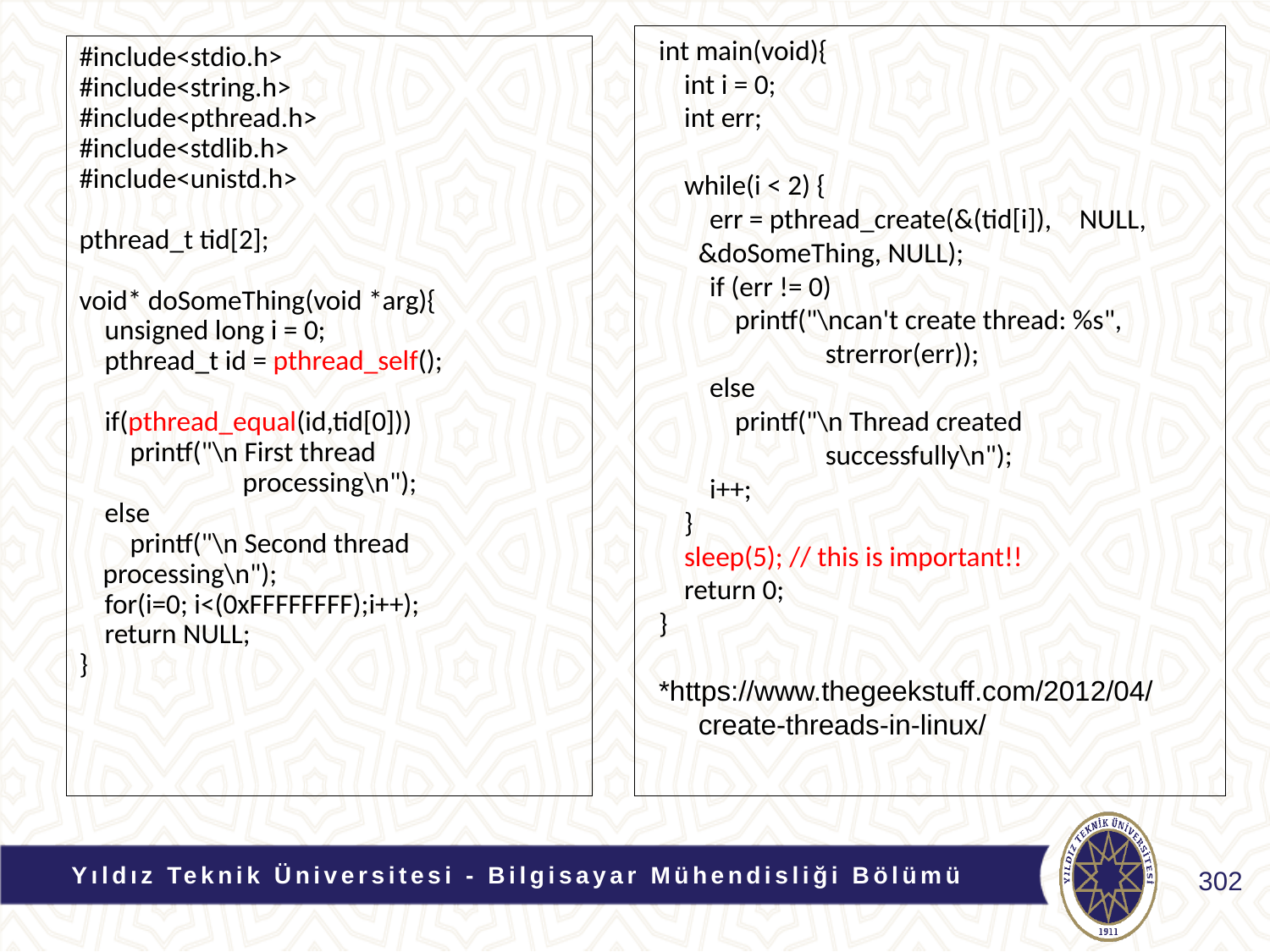

int main(void){
    int i = 0;
    int err;

    while(i < 2) {
        err = pthread_create(&(tid[i]),    	NULL, &doSomeThing, NULL);
        if (err != 0)
            printf("\ncan't create thread: %s", 		strerror(err));
        else
            printf("\n Thread created 			successfully\n");
        i++;
    }
    sleep(5); // this is important!!
    return 0;
}

*https://www.thegeekstuff.com/2012/04/create-threads-in-linux/
#include<stdio.h>
#include<string.h>
#include<pthread.h>
#include<stdlib.h>
#include<unistd.h>

pthread_t tid[2];

void* doSomeThing(void *arg){
    unsigned long i = 0;
    pthread_t id = pthread_self();

    if(pthread_equal(id,tid[0]))
        printf("\n First thread 		  processing\n");
    else
        printf("\n Second thread 	  processing\n");
    for(i=0; i<(0xFFFFFFFF);i++);
    return NULL;
}
Yıldız Teknik Üniversitesi - Bilgisayar Mühendisliği Bölümü
302